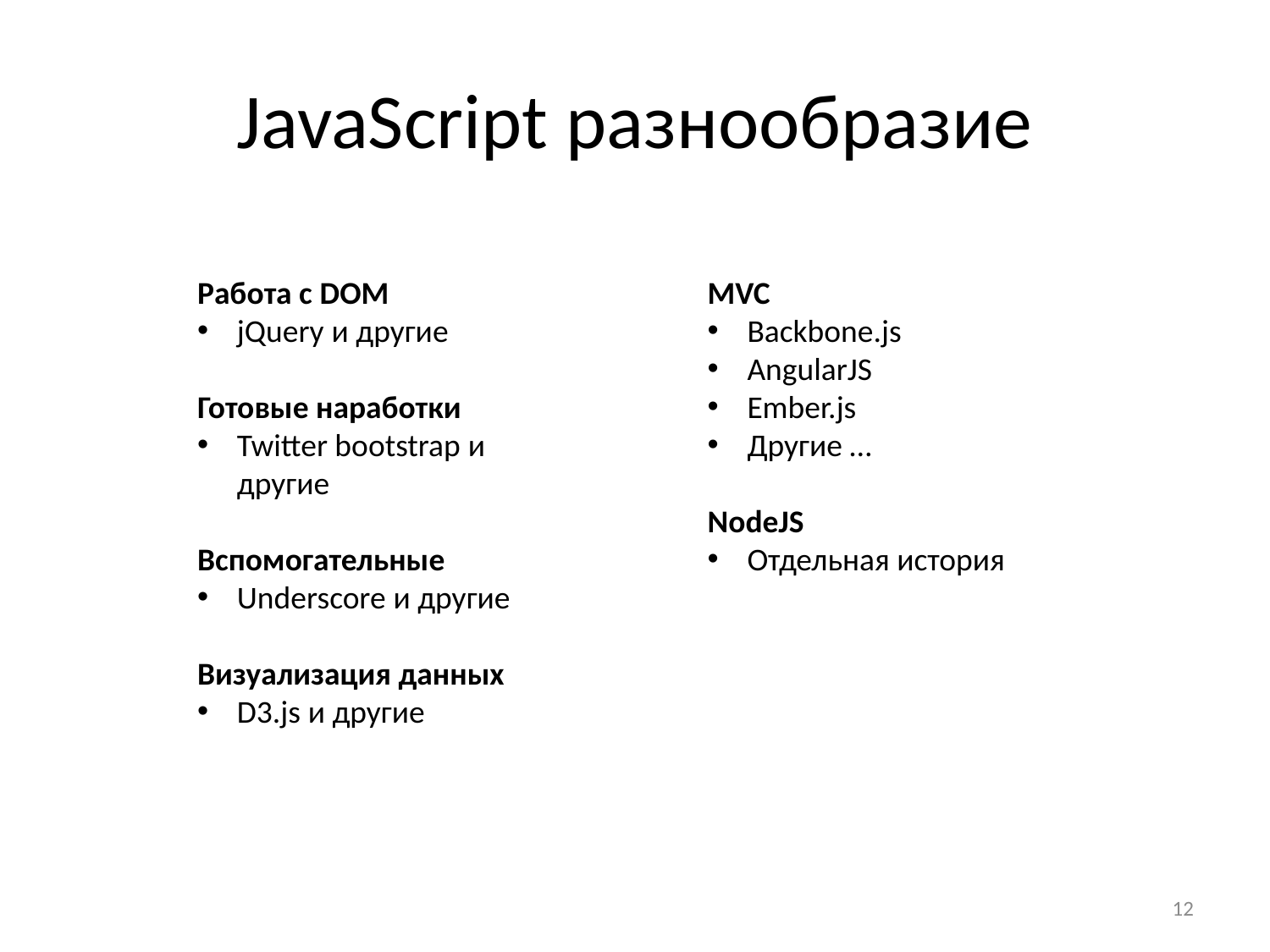

# JavaScript разнообразие
Работа с DOM
jQuery и другие

Готовые наработки
Twitter bootstrap и другие

Вспомогательные
Underscore и другие

Визуализация данных
D3.js и другие
MVC
Backbone.js
AngularJS
Ember.js
Другие …

NodeJS
Отдельная история

12